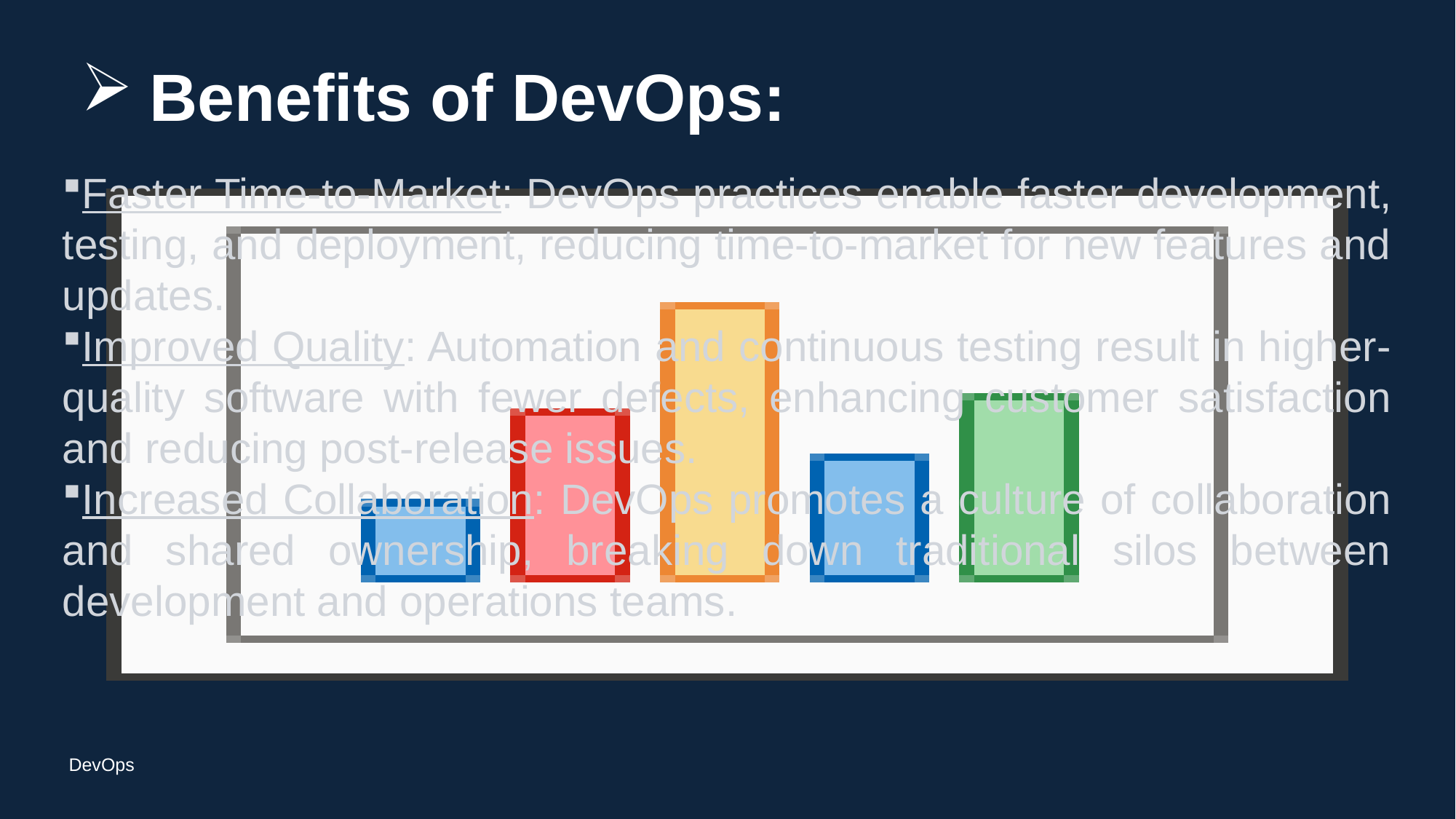

# Benefits of DevOps:
Faster Time-to-Market: DevOps practices enable faster development, testing, and deployment, reducing time-to-market for new features and updates.
Improved Quality: Automation and continuous testing result in higher-quality software with fewer defects, enhancing customer satisfaction and reducing post-release issues.
Increased Collaboration: DevOps promotes a culture of collaboration and shared ownership, breaking down traditional silos between development and operations teams.

DevOps